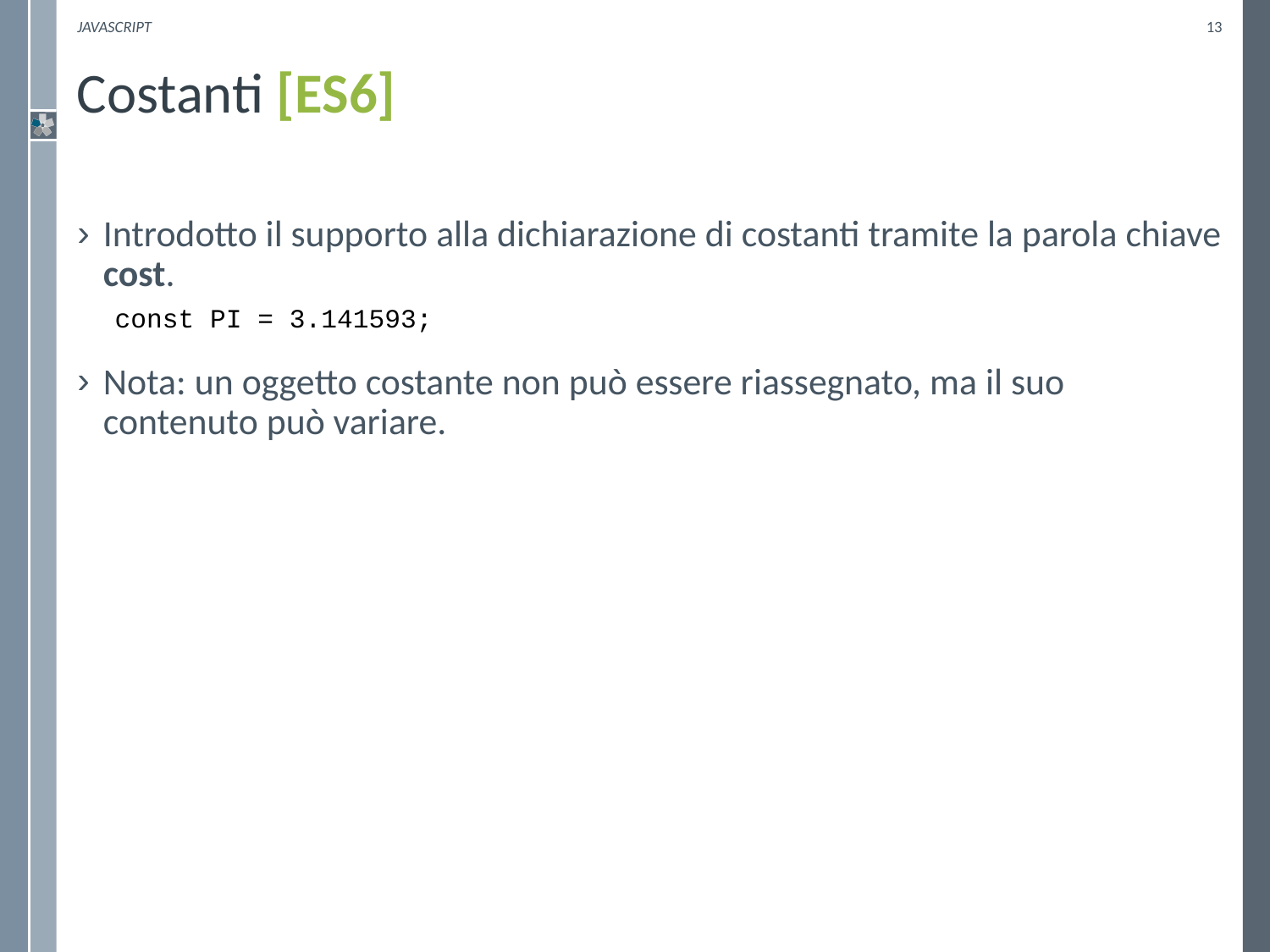

Javascript
13
# Costanti [ES6]
Introdotto il supporto alla dichiarazione di costanti tramite la parola chiave cost.
const PI = 3.141593;
Nota: un oggetto costante non può essere riassegnato, ma il suo contenuto può variare.